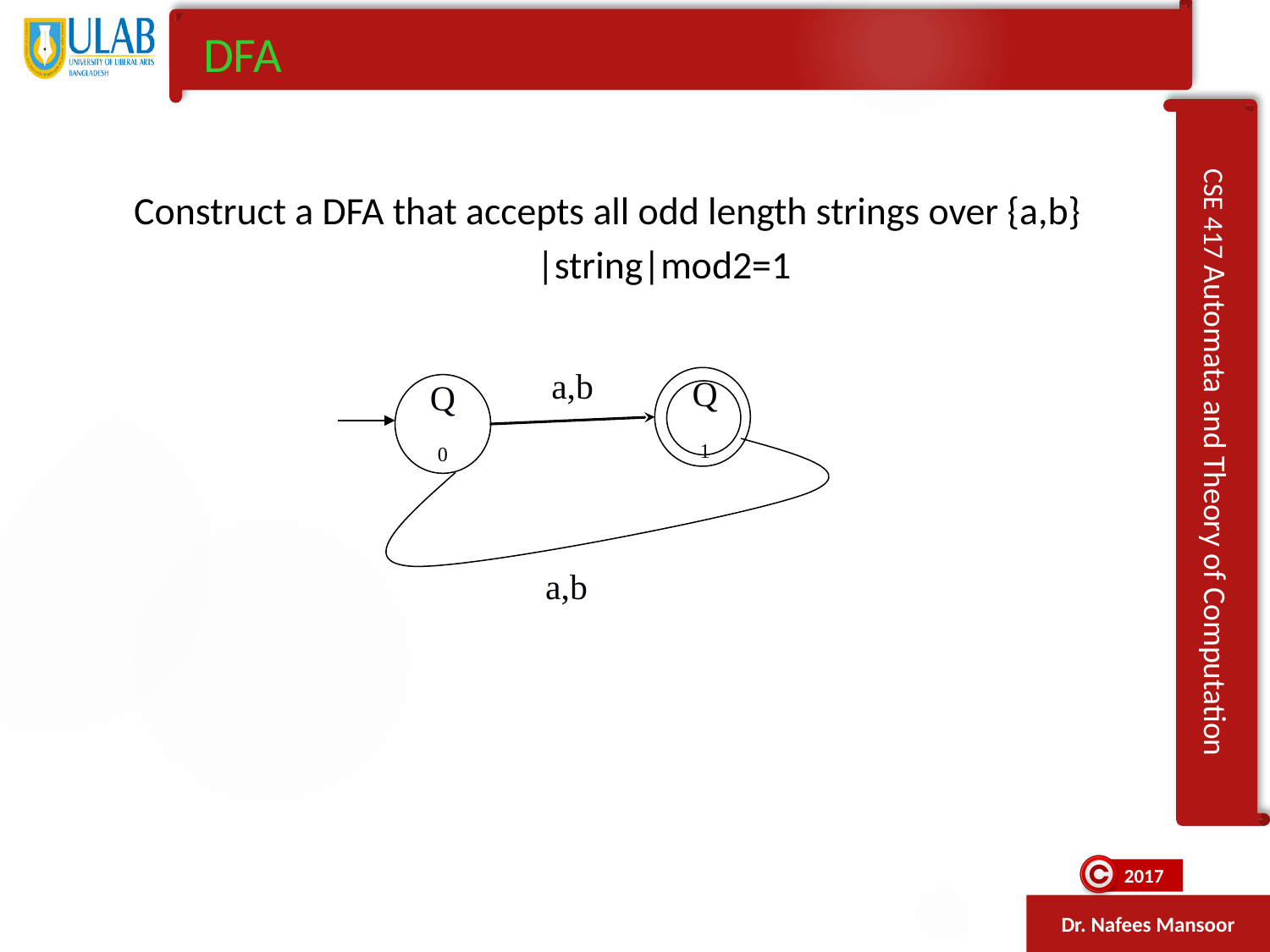

DFA
   Construct a DFA that accepts all odd length strings over {a,b}
				|string|mod2=1
a,b

Q1
Q0

a,b